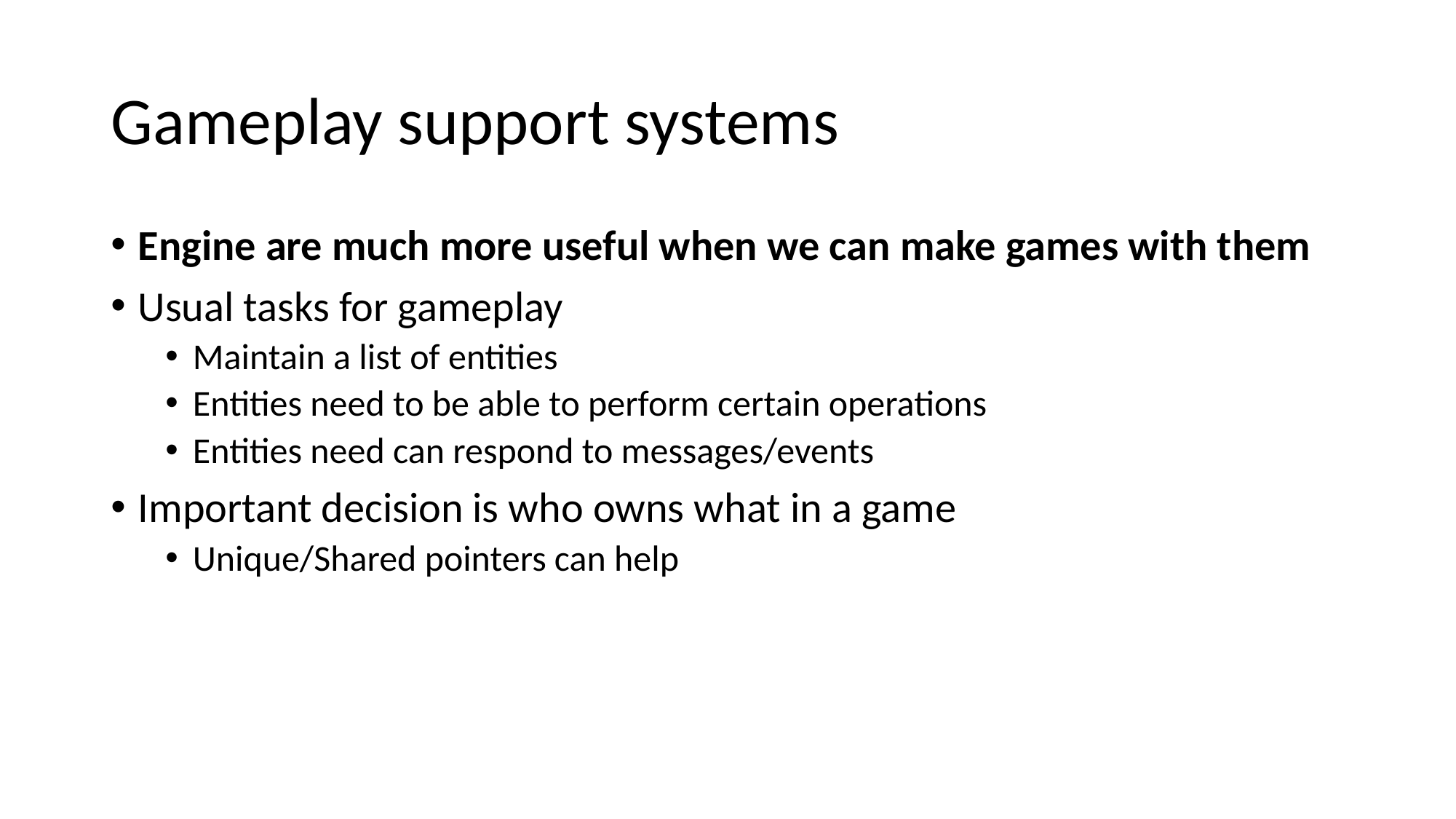

# Gameplay support systems
Engine are much more useful when we can make games with them
Usual tasks for gameplay
Maintain a list of entities
Entities need to be able to perform certain operations
Entities need can respond to messages/events
Important decision is who owns what in a game
Unique/Shared pointers can help